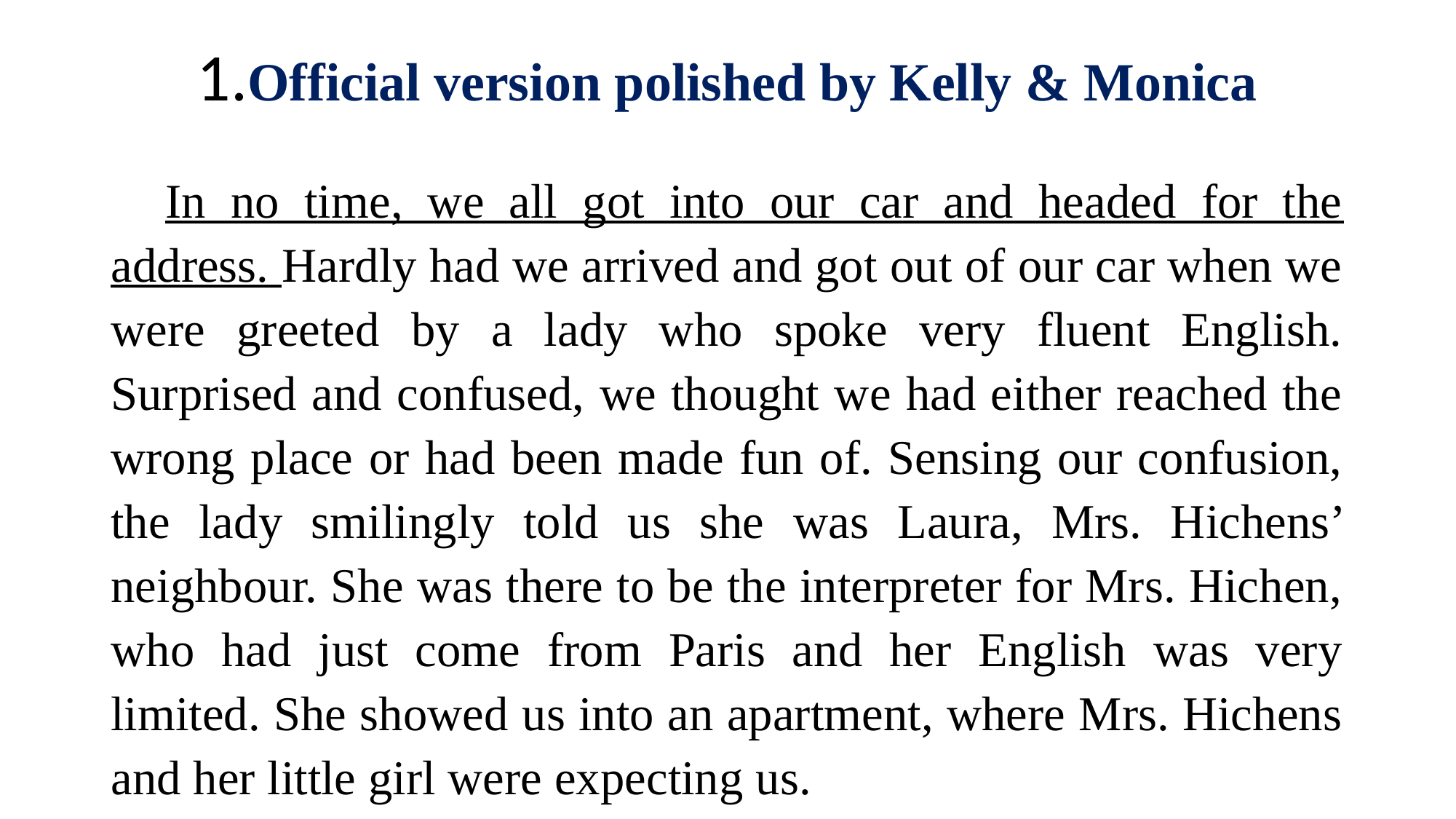

# 1.Official version polished by Kelly & Monica
In no time, we all got into our car and headed for the address. Hardly had we arrived and got out of our car when we were greeted by a lady who spoke very fluent English. Surprised and confused, we thought we had either reached the wrong place or had been made fun of. Sensing our confusion, the lady smilingly told us she was Laura, Mrs. Hichens’ neighbour. She was there to be the interpreter for Mrs. Hichen, who had just come from Paris and her English was very limited. She showed us into an apartment, where Mrs. Hichens and her little girl were expecting us.